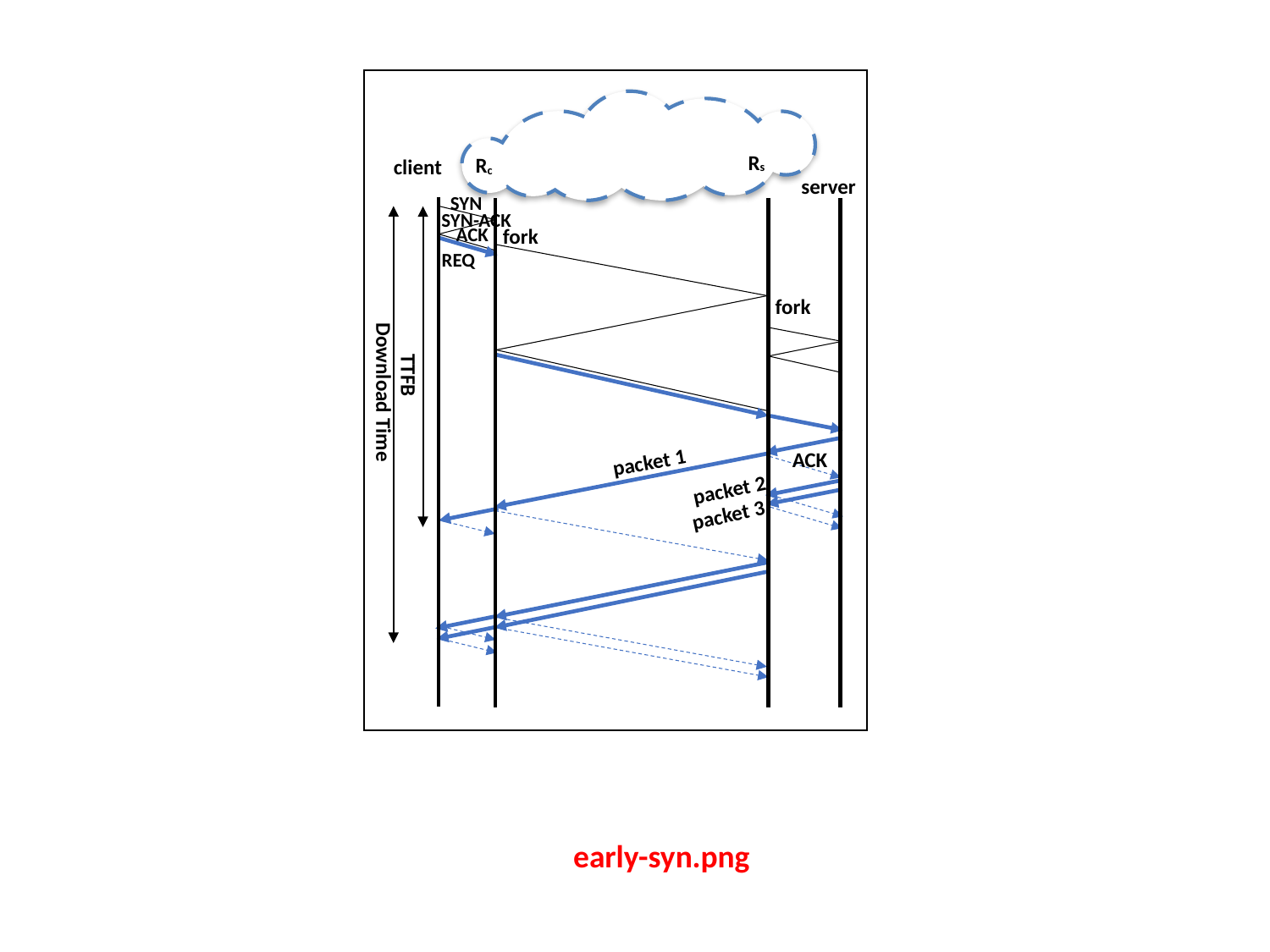

Rs
Rc
client
server
SYN

SYN-ACK

ACK
fork

REQ

fork

TTFB

Download Time

ACK
packet 1

packet 2

packet 3

early-syn.png